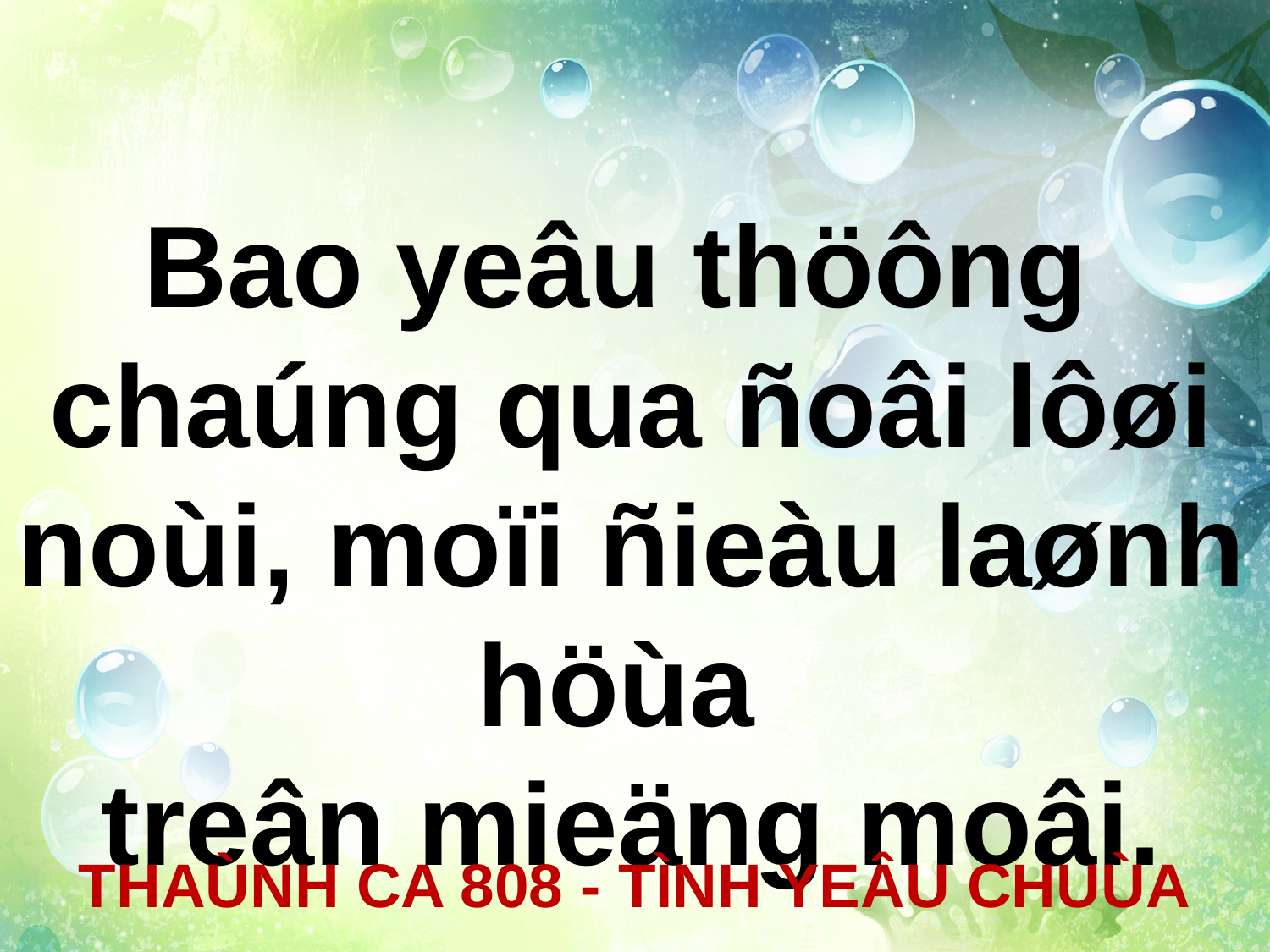

Bao yeâu thöông
chaúng qua ñoâi lôøi noùi, moïi ñieàu laønh höùa
treân mieäng moâi.
THAÙNH CA 808 - TÌNH YEÂU CHUÙA